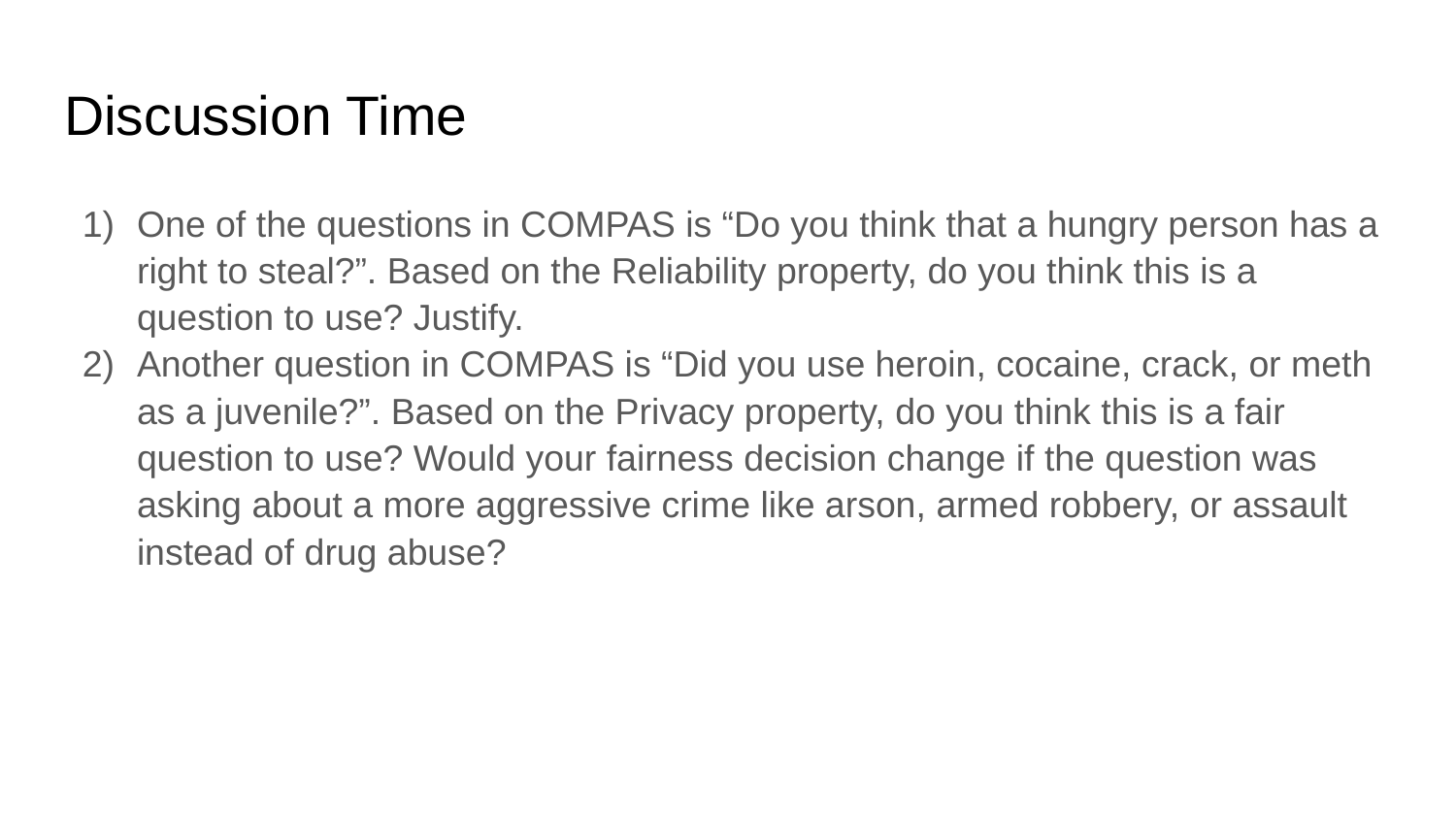

# Discussion Time
One of the questions in COMPAS is “Do you think that a hungry person has a right to steal?”. Based on the Reliability property, do you think this is a question to use? Justify.
Another question in COMPAS is “Did you use heroin, cocaine, crack, or meth as a juvenile?”. Based on the Privacy property, do you think this is a fair question to use? Would your fairness decision change if the question was asking about a more aggressive crime like arson, armed robbery, or assault instead of drug abuse?